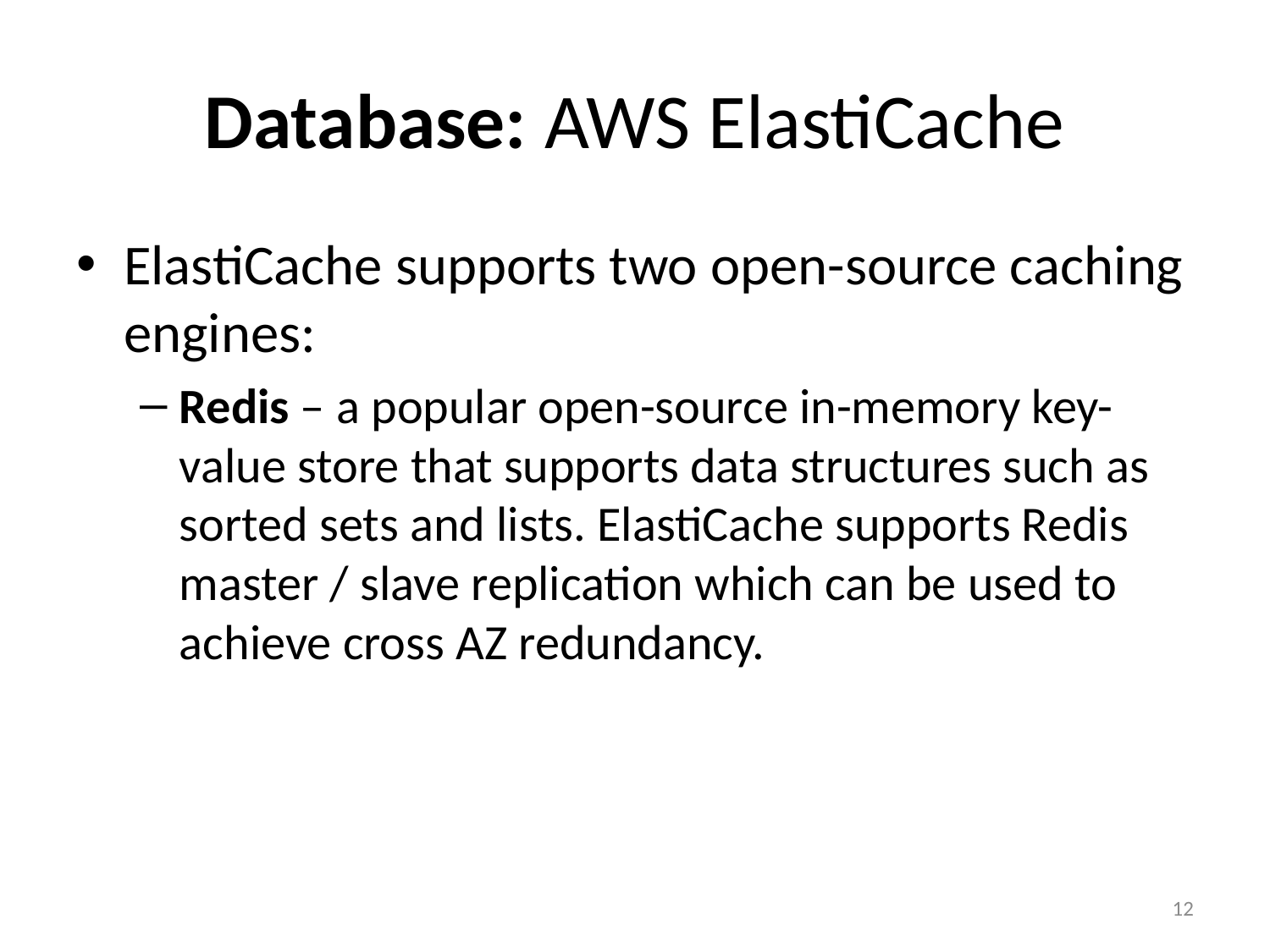

# Database: AWS ElastiCache
ElastiCache supports two open-source caching engines:
Redis – a popular open-source in-memory key-value store that supports data structures such as sorted sets and lists. ElastiCache supports Redis master / slave replication which can be used to achieve cross AZ redundancy.
12